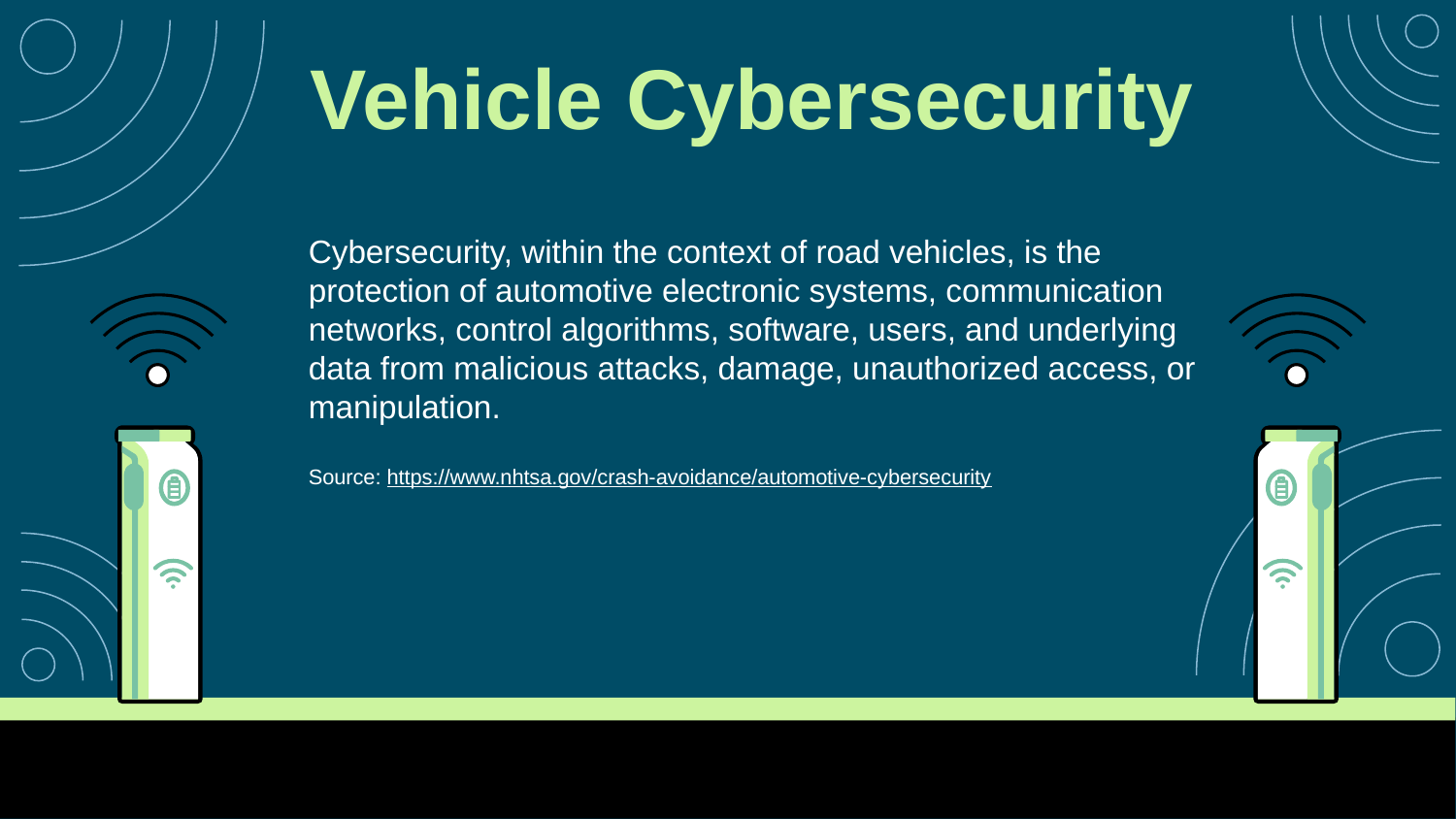

# Vehicle Cybersecurity
Cybersecurity, within the context of road vehicles, is the protection of automotive electronic systems, communication networks, control algorithms, software, users, and underlying data from malicious attacks, damage, unauthorized access, or manipulation.

Source: https://www.nhtsa.gov/crash-avoidance/automotive-cybersecurity